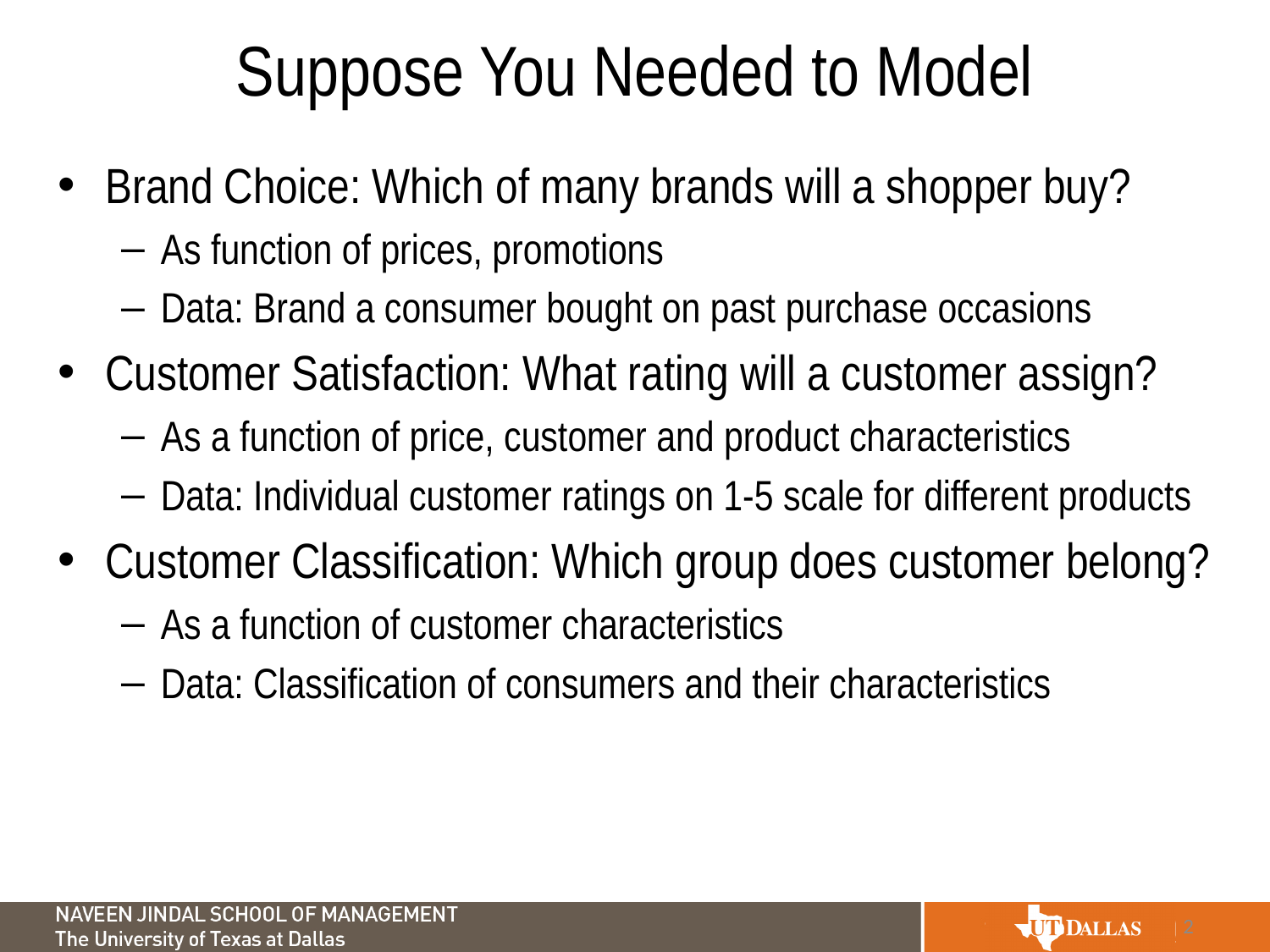

# Suppose You Needed to Model
Brand Choice: Which of many brands will a shopper buy?
As function of prices, promotions
Data: Brand a consumer bought on past purchase occasions
Customer Satisfaction: What rating will a customer assign?
As a function of price, customer and product characteristics
Data: Individual customer ratings on 1-5 scale for different products
Customer Classification: Which group does customer belong?
As a function of customer characteristics
Data: Classification of consumers and their characteristics
2